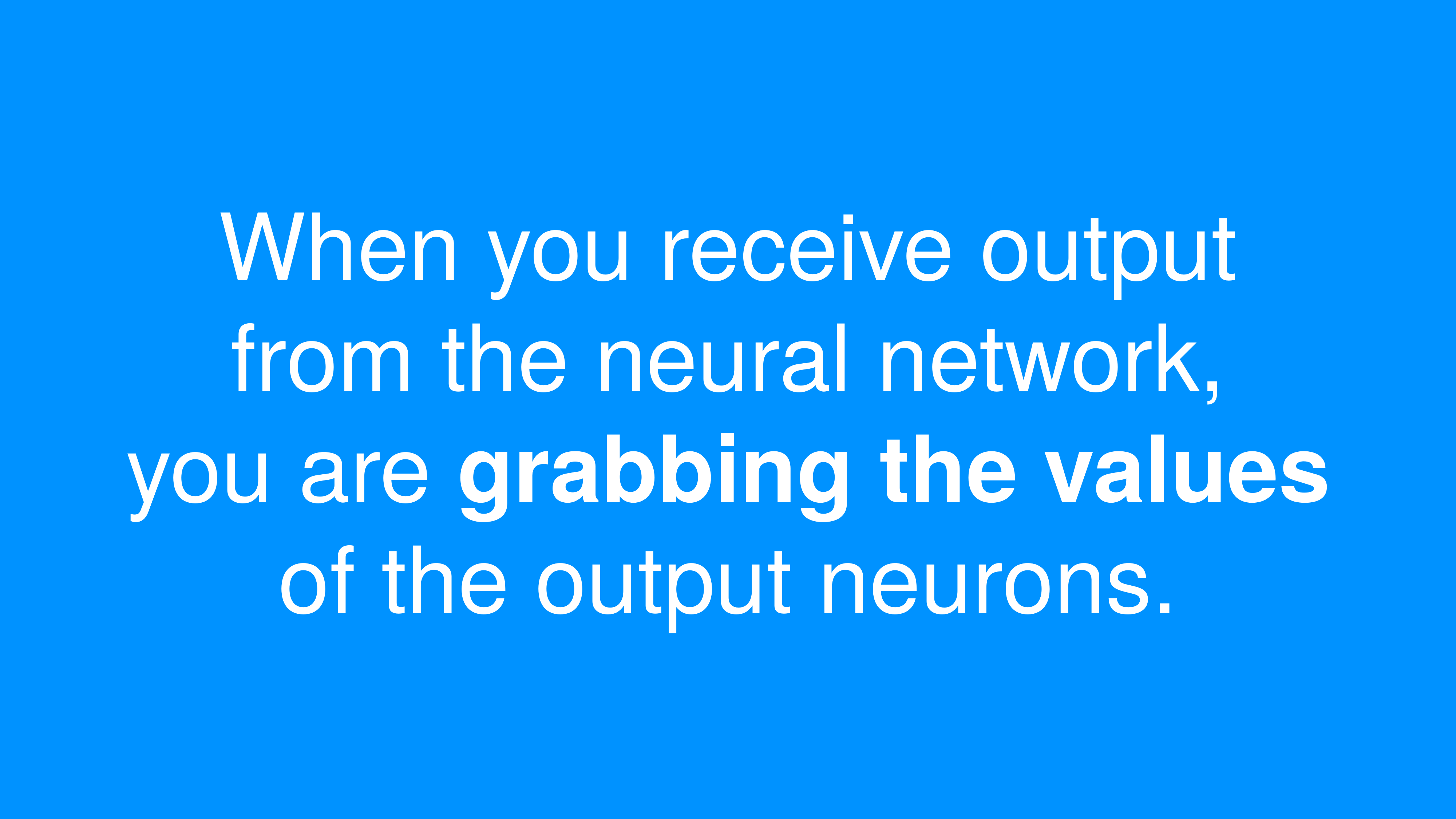

When you receive output
from the neural network,
you are grabbing the values
of the output neurons.